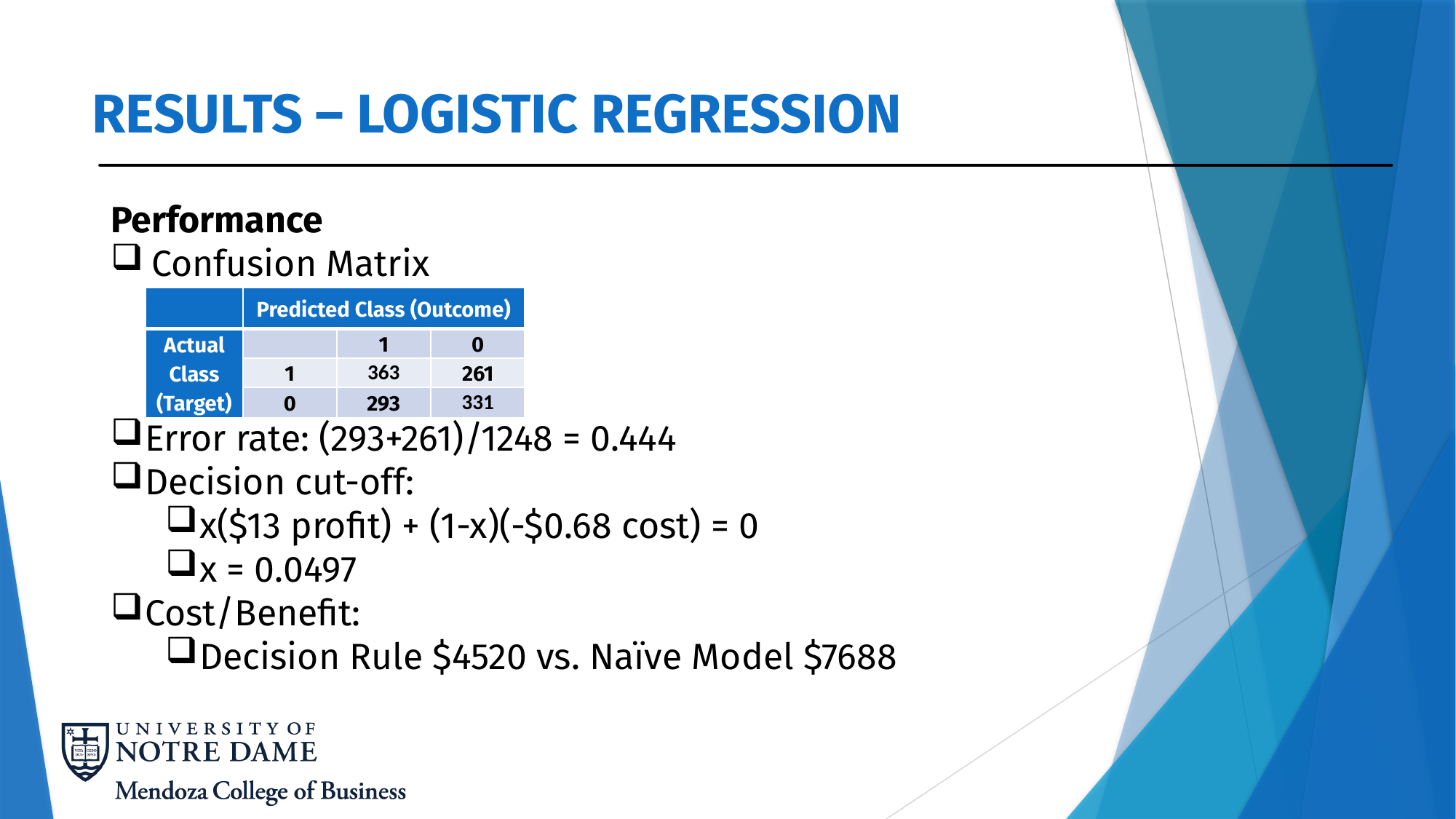

# RESULTS – LOGISTIC REGRESSION
Performance
Confusion Matrix

Error rate: (293+261)/1248 = 0.444
Decision cut-off:
x($13 profit) + (1-x)(-$0.68 cost) = 0
x = 0.0497
Cost/Benefit:
Decision Rule $4520 vs. Naïve Model $7688

|  | Predicted Class (Outcome) |  |  |
| --- | --- | --- | --- |
| Actual Class (Target) |  | 1 | 0 |
|  | 1 | 363 | 261 |
|  | 0 | 293 | 331 |